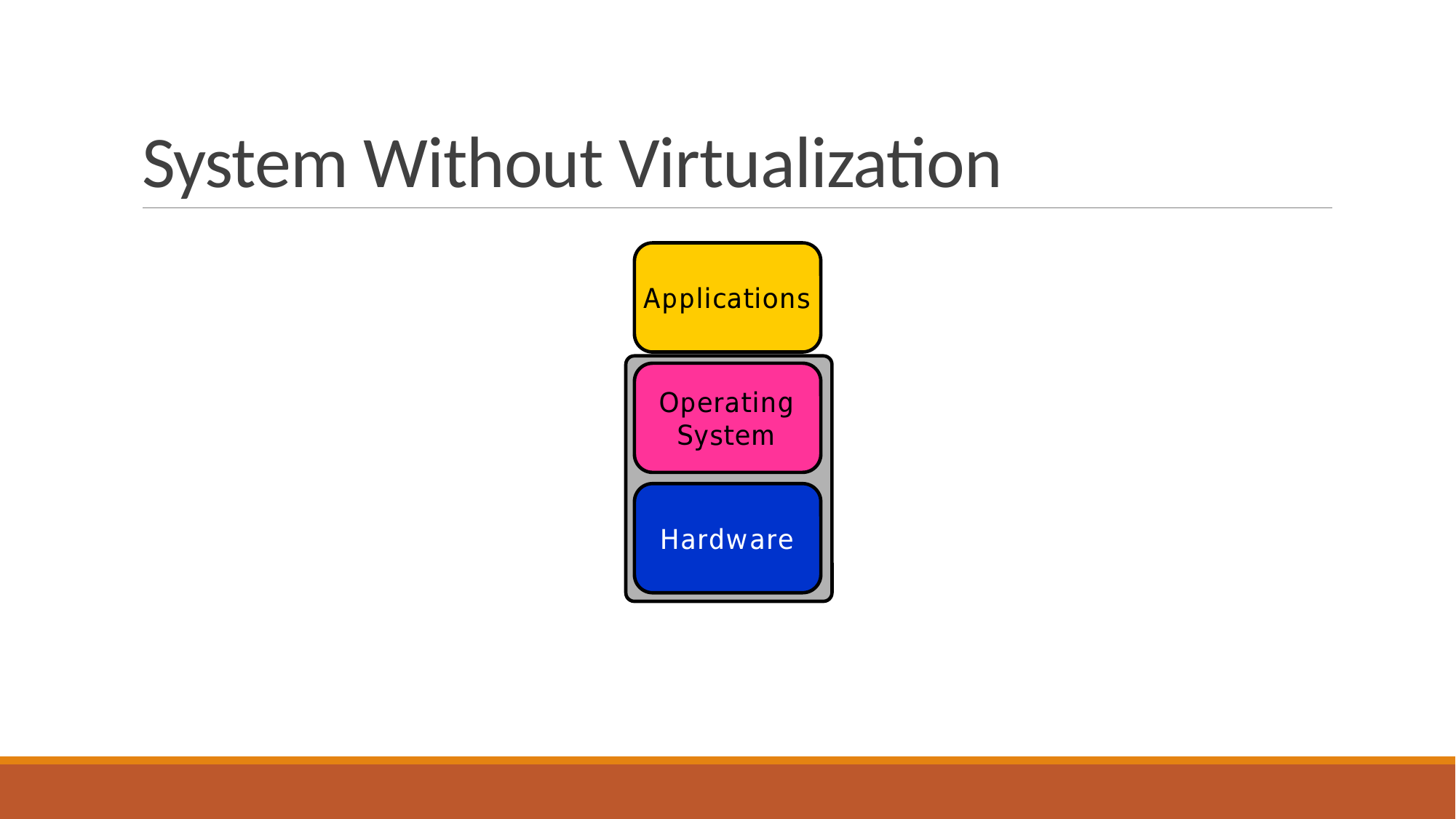

# System Without Virtualization

Applications

Operating
System
Hardware